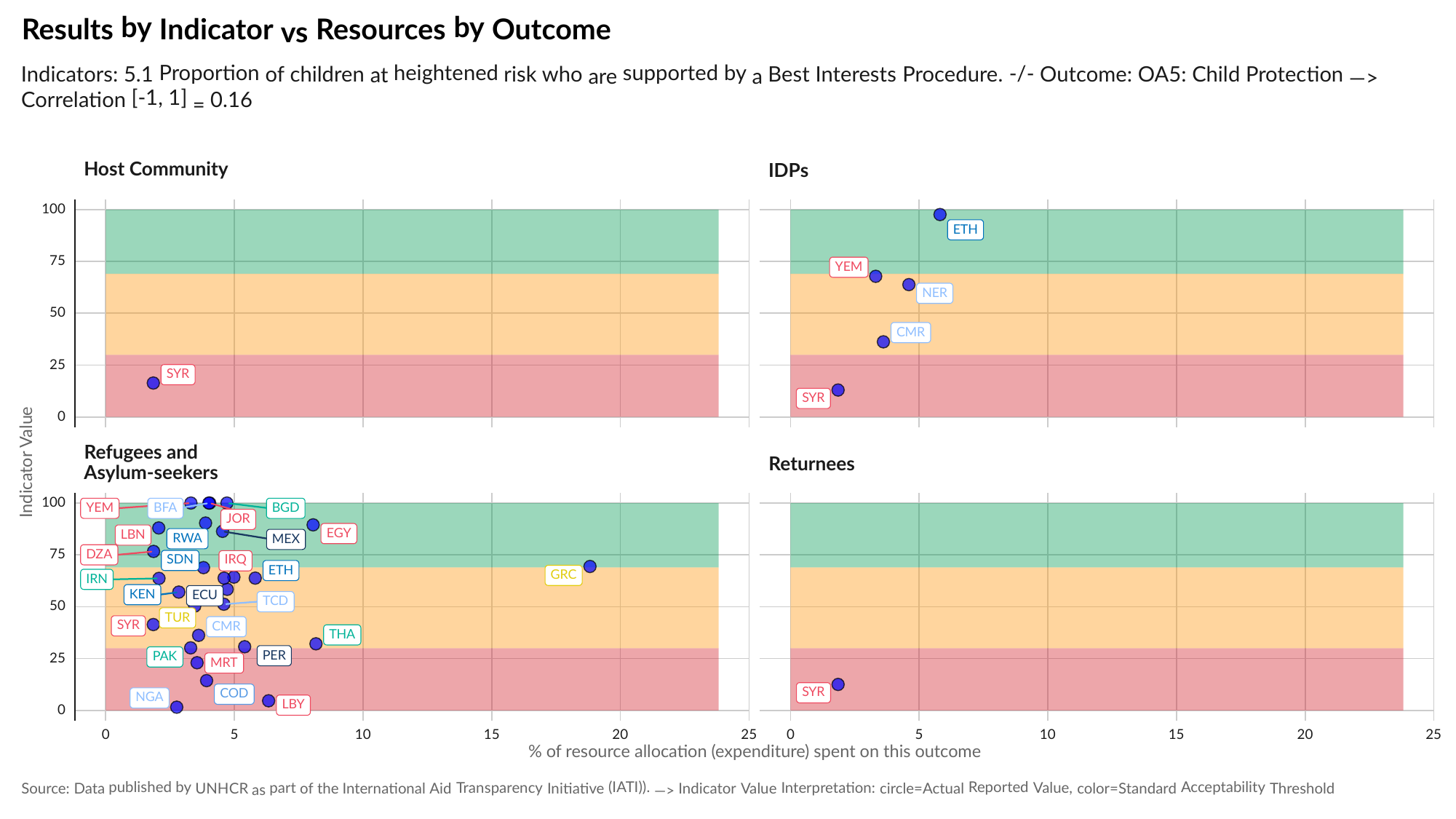

by
by
Results
Indicator
Outcome
Resources
vs
heightened
supported
by
Proportion
-/-
Indicators:
risk
Procedure.
Child
children
who
Protection
of
Outcome:
OA5:
5.1
Best
Interests
at
are
a
—>
[-1,
1]
Correlation
0.16
=
Host Community
IDPs

100

ETH
75

YEM

NER
50

CMR

25

SYR

SYR
0

Refugees and
Indicator Value
Returnees
Asylum-seekers

100

BGD

YEM
BFA

JOR

EGY

LBN

RWA
MEX

75
DZA

IRQ

SDN

ETH

GRC

IRN

KEN
ECU

TCD

50

TUR

SYR
CMR

THA

PER
PAK

25

MRT

SYR
COD
NGA

LBY

0

25
25
0
10
20
0
10
20
15
15
5
5
% of resource allocation (expenditure) spent on this outcome
(IATI)).
published
by
Reported
Acceptability
Interpretation:
Transparency
Value,
part
the
International
Indicator
Value
circle=Actual
color=Standard
Threshold
Aid
Initiative
of
UNHCR
Source:
Data
as
—>